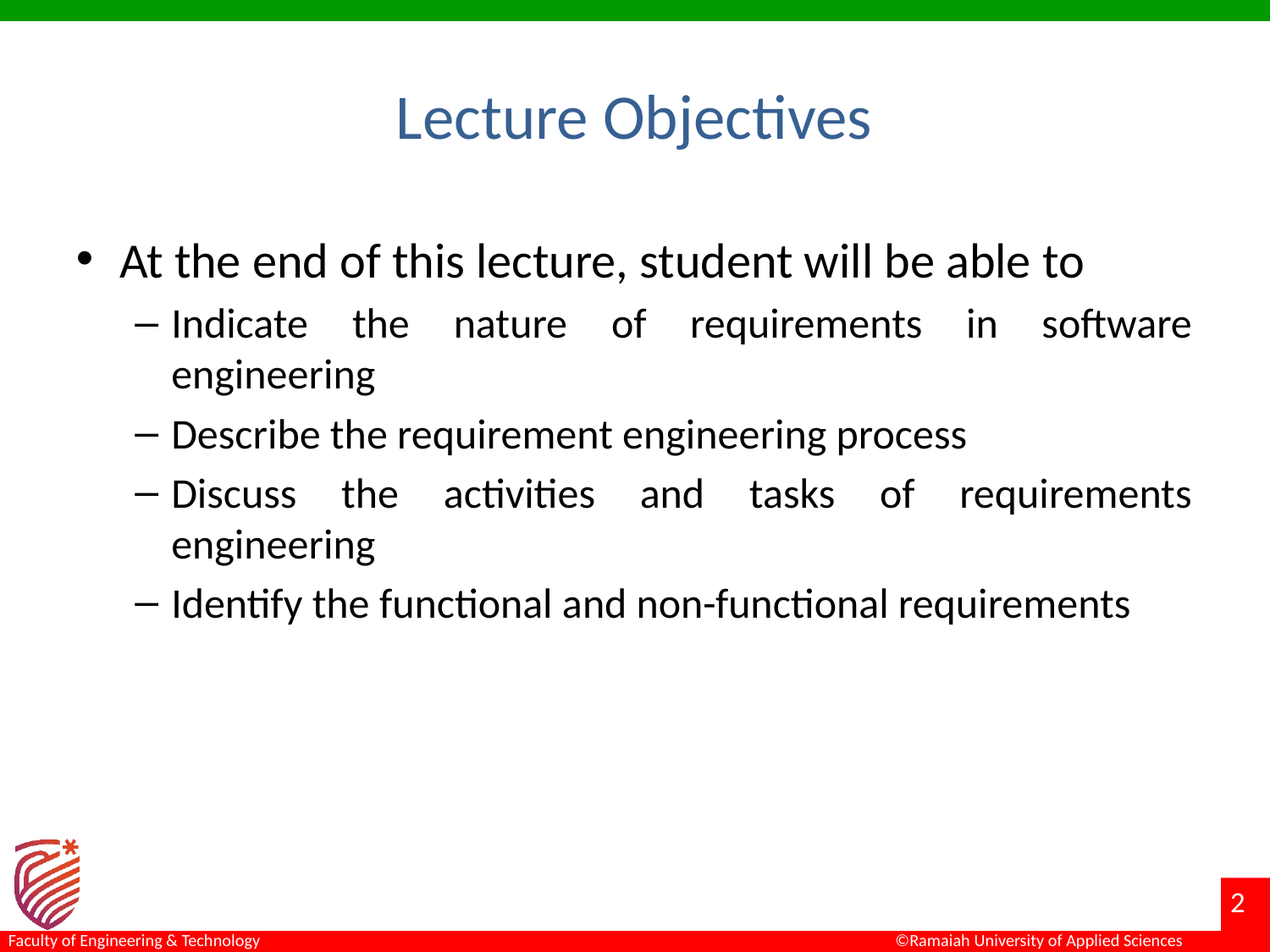

# Lecture Objectives
At the end of this lecture, student will be able to
Indicate the nature of requirements in software engineering
Describe the requirement engineering process
Discuss the activities and tasks of requirements engineering
Identify the functional and non-functional requirements
2